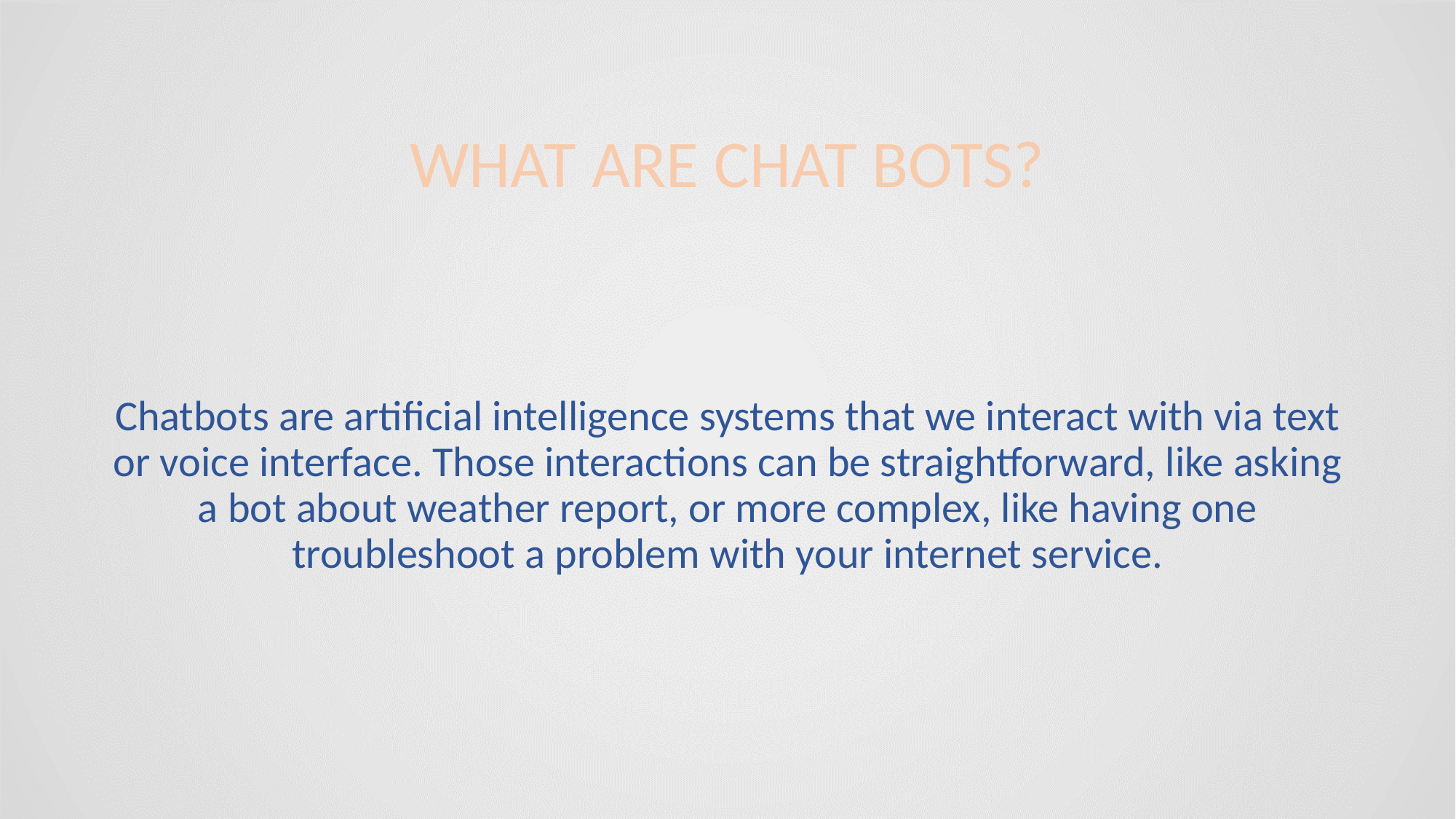

# WHAT ARE CHAT BOTS?
Chatbots are artificial intelligence systems that we interact with via text or voice interface. Those interactions can be straightforward, like asking a bot about weather report, or more complex, like having one troubleshoot a problem with your internet service.